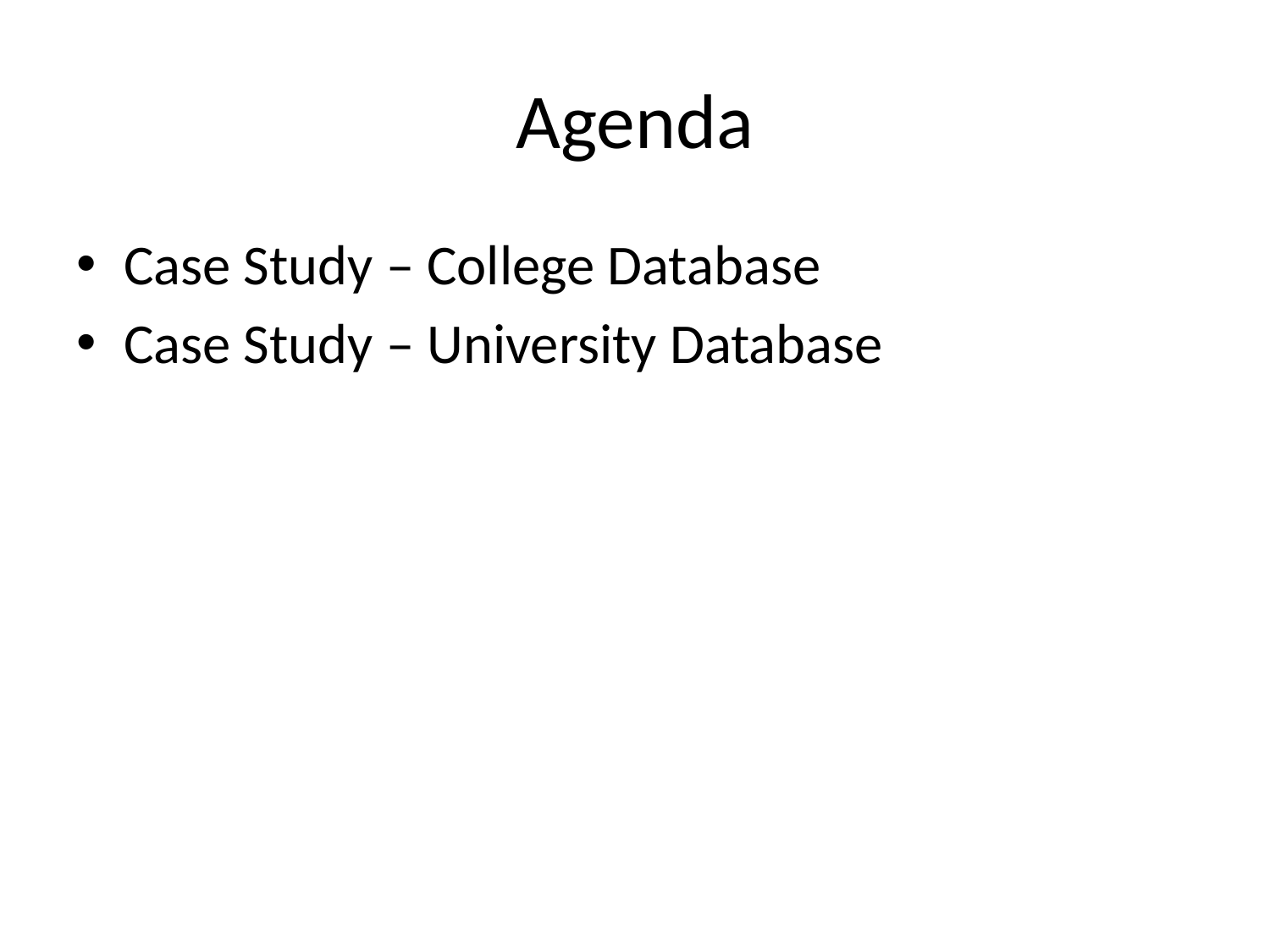

# Agenda
Case Study – College Database
Case Study – University Database